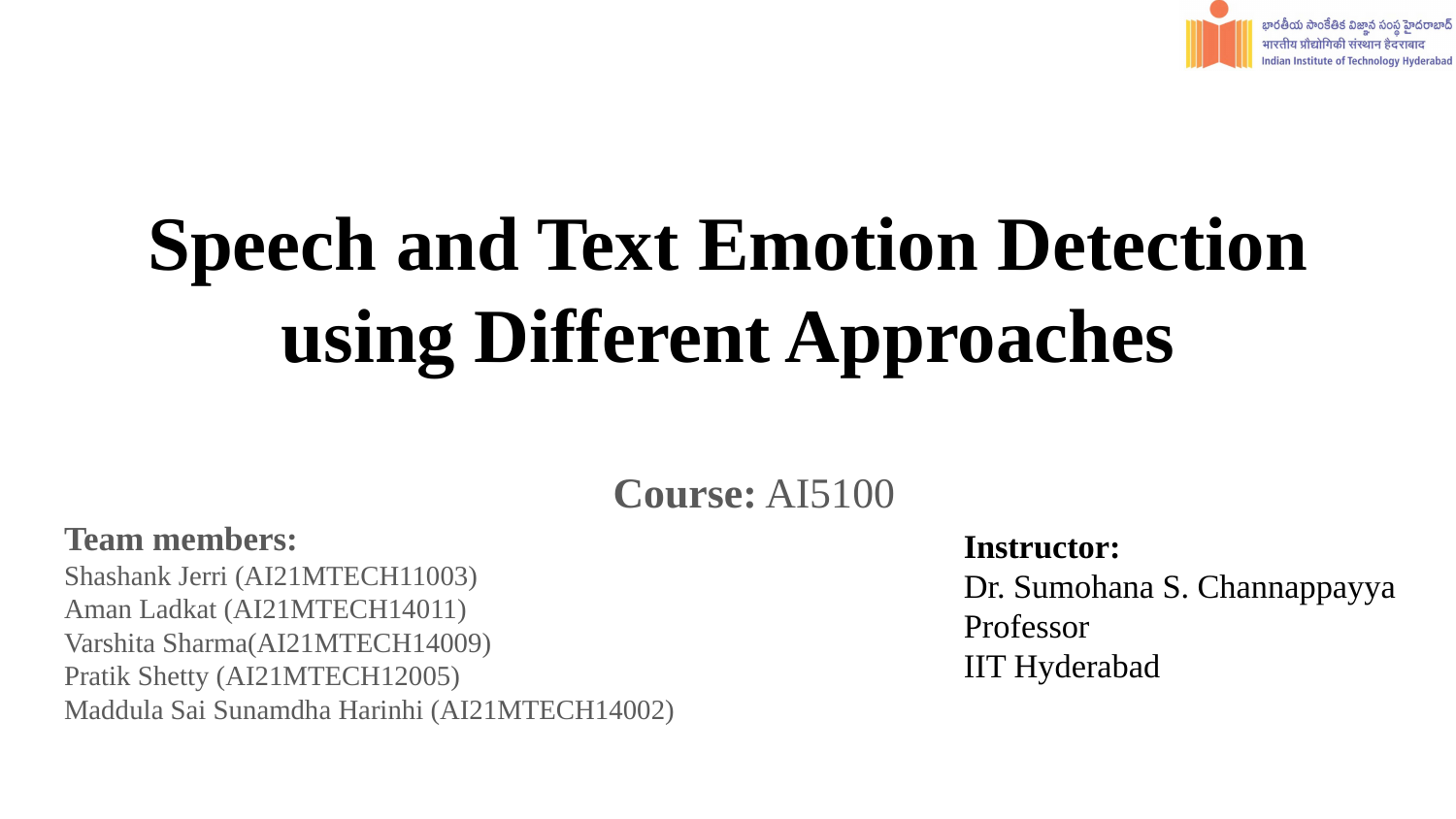

# Speech and Text Emotion Detection using Different Approaches
Course: AI5100
Team members:
Shashank Jerri (AI21MTECH11003)
Aman Ladkat (AI21MTECH14011)
Varshita Sharma(AI21MTECH14009)
Pratik Shetty (AI21MTECH12005)
Maddula Sai Sunamdha Harinhi (AI21MTECH14002)
Instructor:
Dr. Sumohana S. Channappayya
Professor
IIT Hyderabad